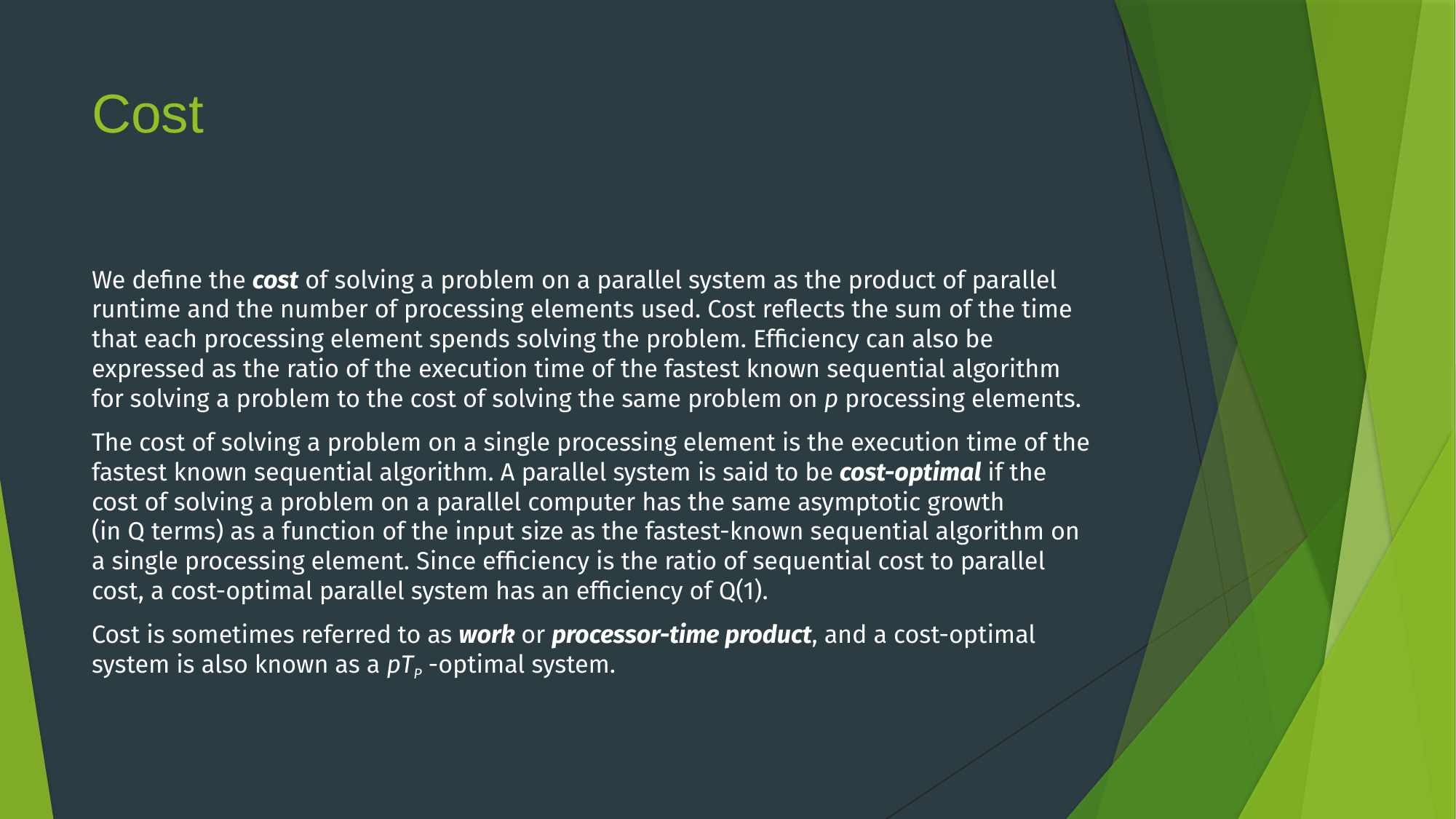

# Cost
We define the cost of solving a problem on a parallel system as the product of parallel runtime and the number of processing elements used. Cost reflects the sum of the time that each processing element spends solving the problem. Efficiency can also be expressed as the ratio of the execution time of the fastest known sequential algorithm for solving a problem to the cost of solving the same problem on p processing elements.
The cost of solving a problem on a single processing element is the execution time of the fastest known sequential algorithm. A parallel system is said to be cost-optimal if the cost of solving a problem on a parallel computer has the same asymptotic growth (in Q terms) as a function of the input size as the fastest-known sequential algorithm on a single processing element. Since efficiency is the ratio of sequential cost to parallel cost, a cost-optimal parallel system has an efficiency of Q(1).
Cost is sometimes referred to as work or processor-time product, and a cost-optimal system is also known as a pTP -optimal system.